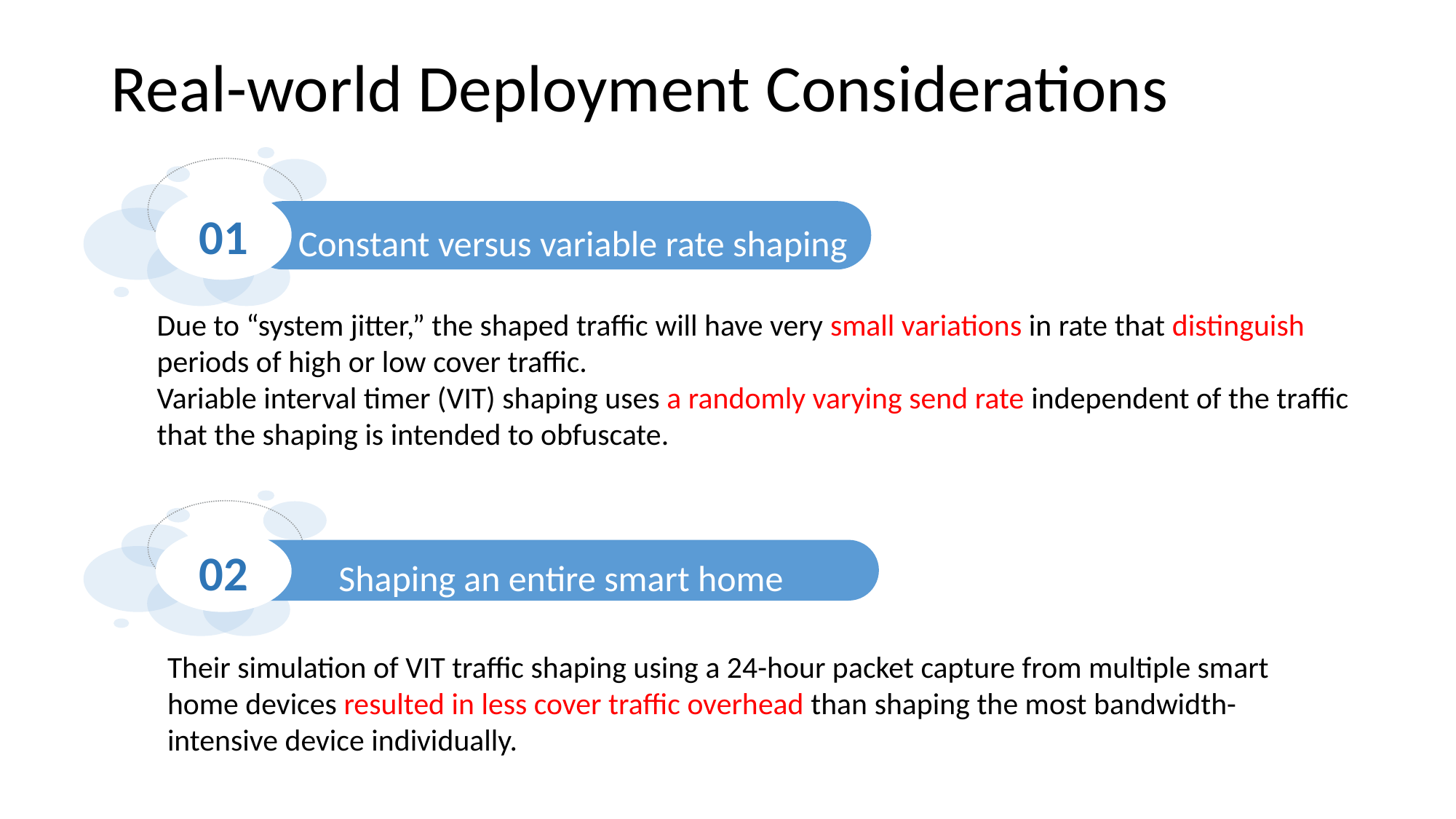

# Real-world Deployment Considerations

01
Constant versus variable rate shaping

Due to “system jitter,” the shaped traffic will have very small variations in rate that distinguish periods of high or low cover traffic.
Variable interval timer (VIT) shaping uses a randomly varying send rate independent of the traffic that the shaping is intended to obfuscate.

02
Shaping an entire smart home

Their simulation of VIT traffic shaping using a 24-hour packet capture from multiple smart home devices resulted in less cover traffic overhead than shaping the most bandwidth-intensive device individually.